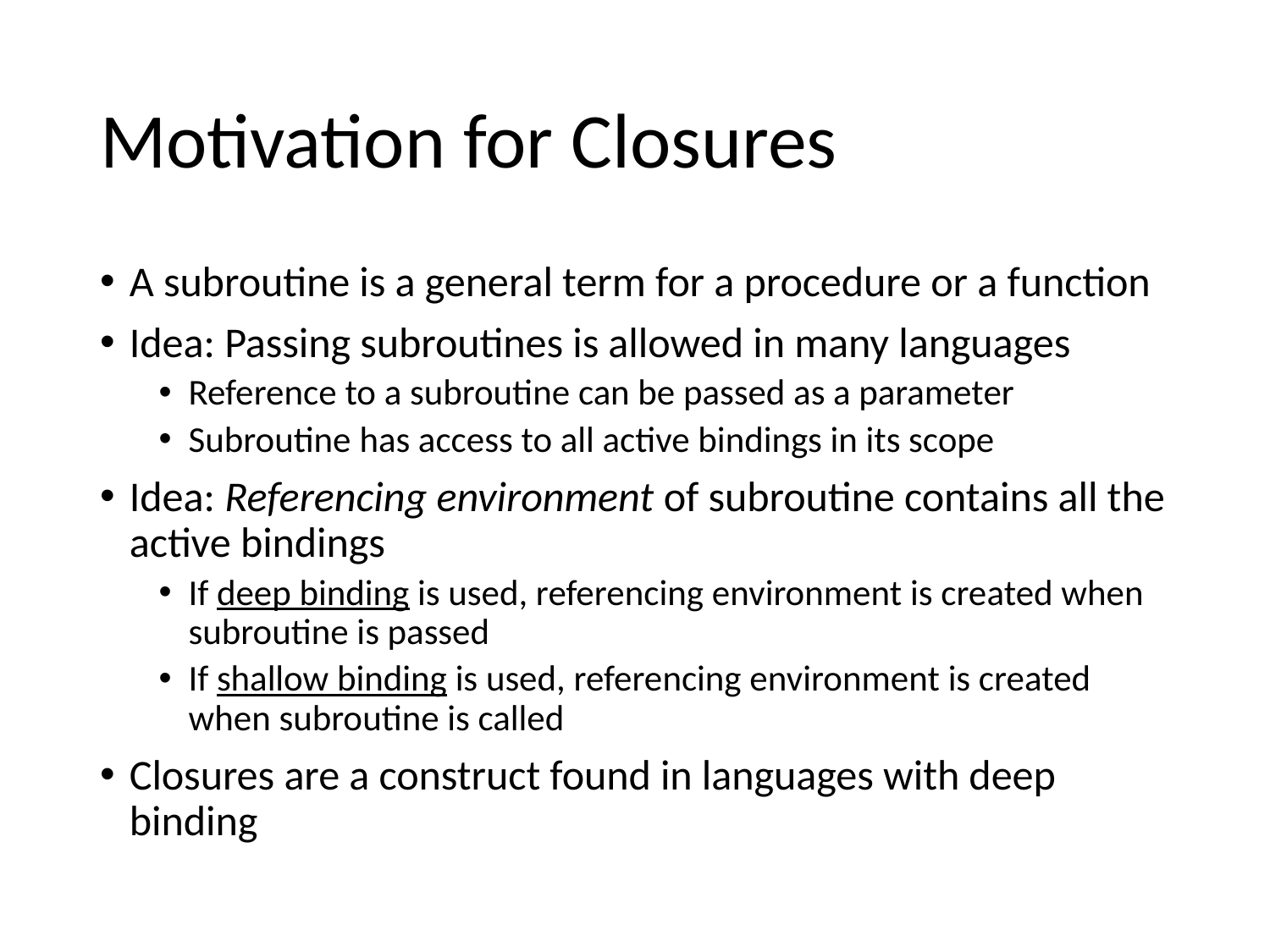

# Motivation for Closures
A subroutine is a general term for a procedure or a function
Idea: Passing subroutines is allowed in many languages
Reference to a subroutine can be passed as a parameter
Subroutine has access to all active bindings in its scope
Idea: Referencing environment of subroutine contains all the active bindings
If deep binding is used, referencing environment is created when subroutine is passed
If shallow binding is used, referencing environment is created when subroutine is called
Closures are a construct found in languages with deep binding